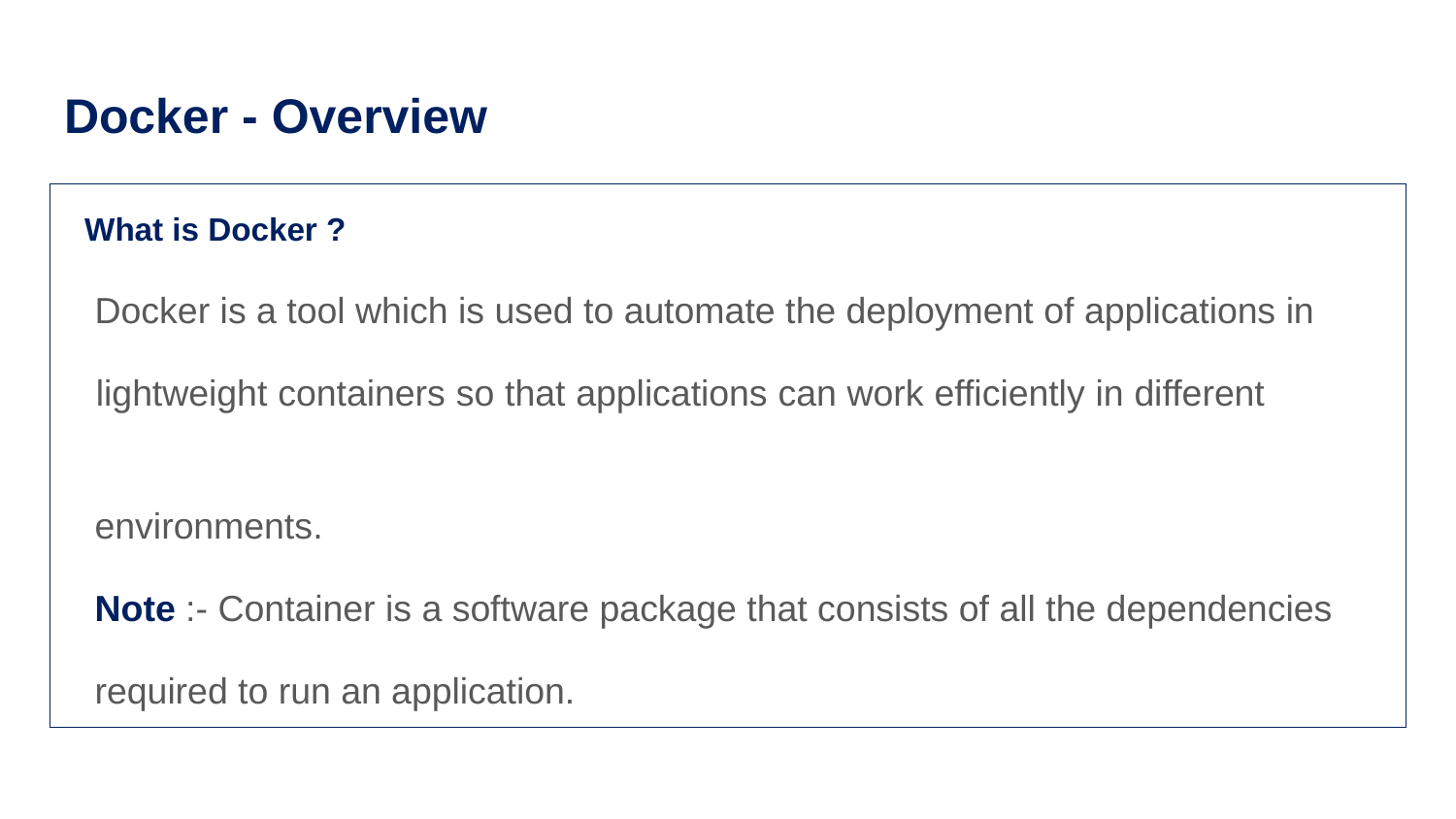

# Docker - Overview
  What is Docker ?
   Docker is a tool which is used to automate the deployment of applications in
   lightweight containers so that applications can work efficiently in different
   environments.
   Note :- Container is a software package that consists of all the dependencies
   required to run an application.